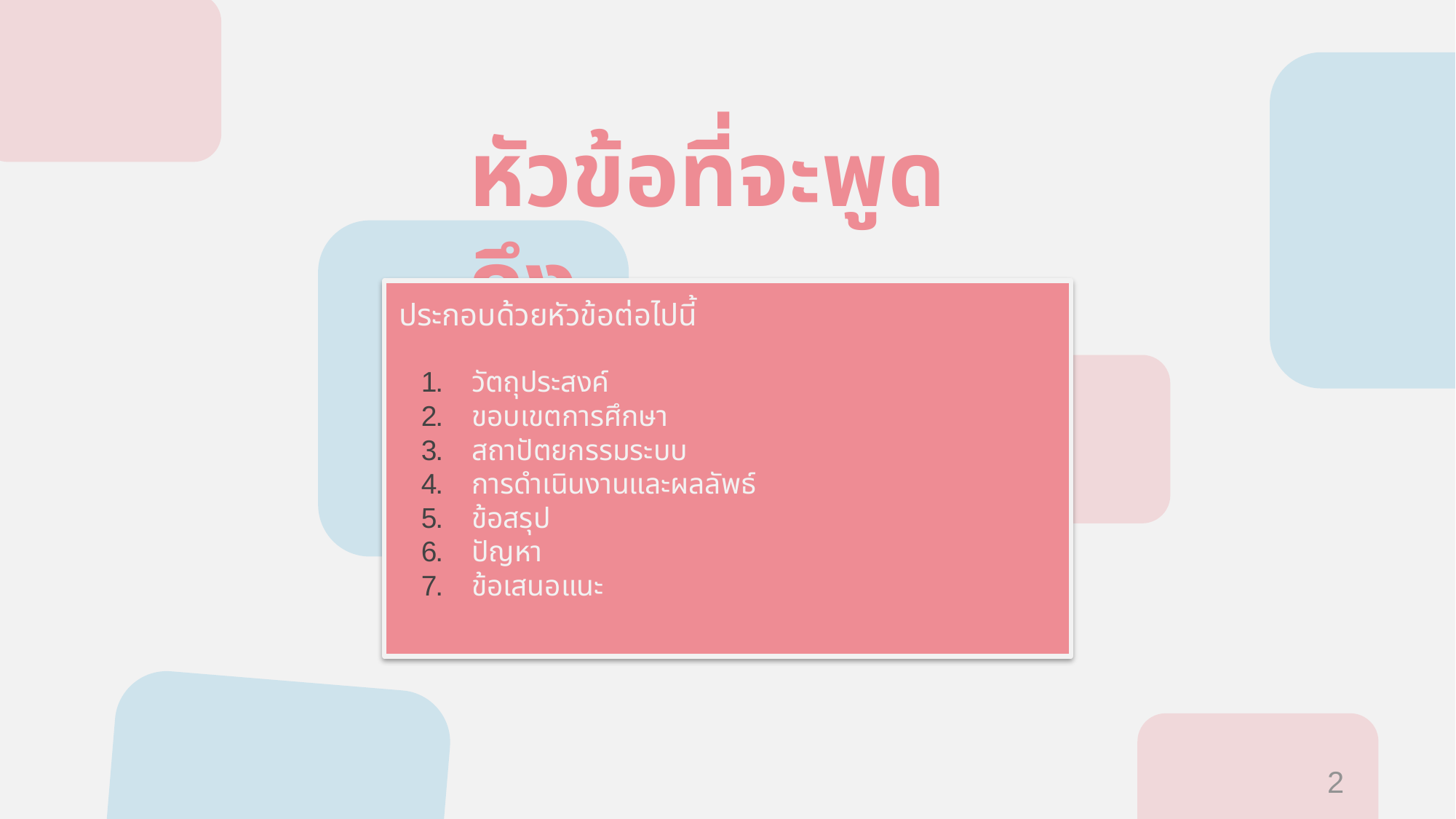

# หัวข้อที่จะพูดถึง

ประกอบด้วยหัวข้อต่อไปนี้
วัตถุประสงค์
ขอบเขตการศึกษา
สถาปัตยกรรมระบบ
การดำเนินงานและผลลัพธ์
ข้อสรุป
ปัญหา
ข้อเสนอแนะ

2